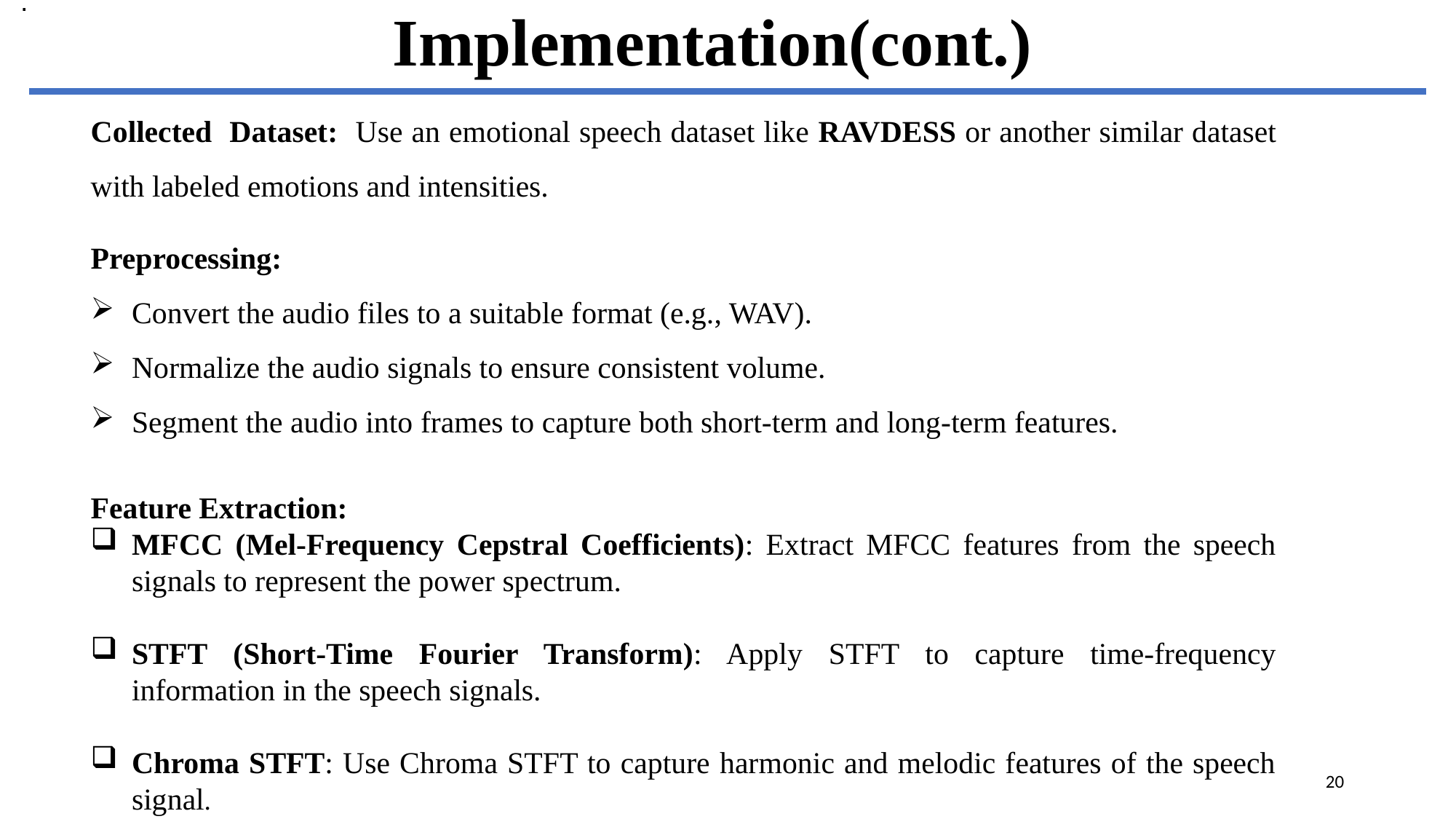

.
Implementation(cont.)

Collected  Dataset:  Use an emotional speech dataset like RAVDESS or another similar dataset with labeled emotions and intensities.

Preprocessing:
Convert the audio files to a suitable format (e.g., WAV).
Normalize the audio signals to ensure consistent volume.
Segment the audio into frames to capture both short-term and long-term features.

Feature Extraction:
MFCC (Mel-Frequency Cepstral Coefficients): Extract MFCC features from the speech signals to represent the power spectrum.

STFT (Short-Time Fourier Transform): Apply STFT to capture time-frequency information in the speech signals.

Chroma STFT: Use Chroma STFT to capture harmonic and melodic features of the speech signal.
20